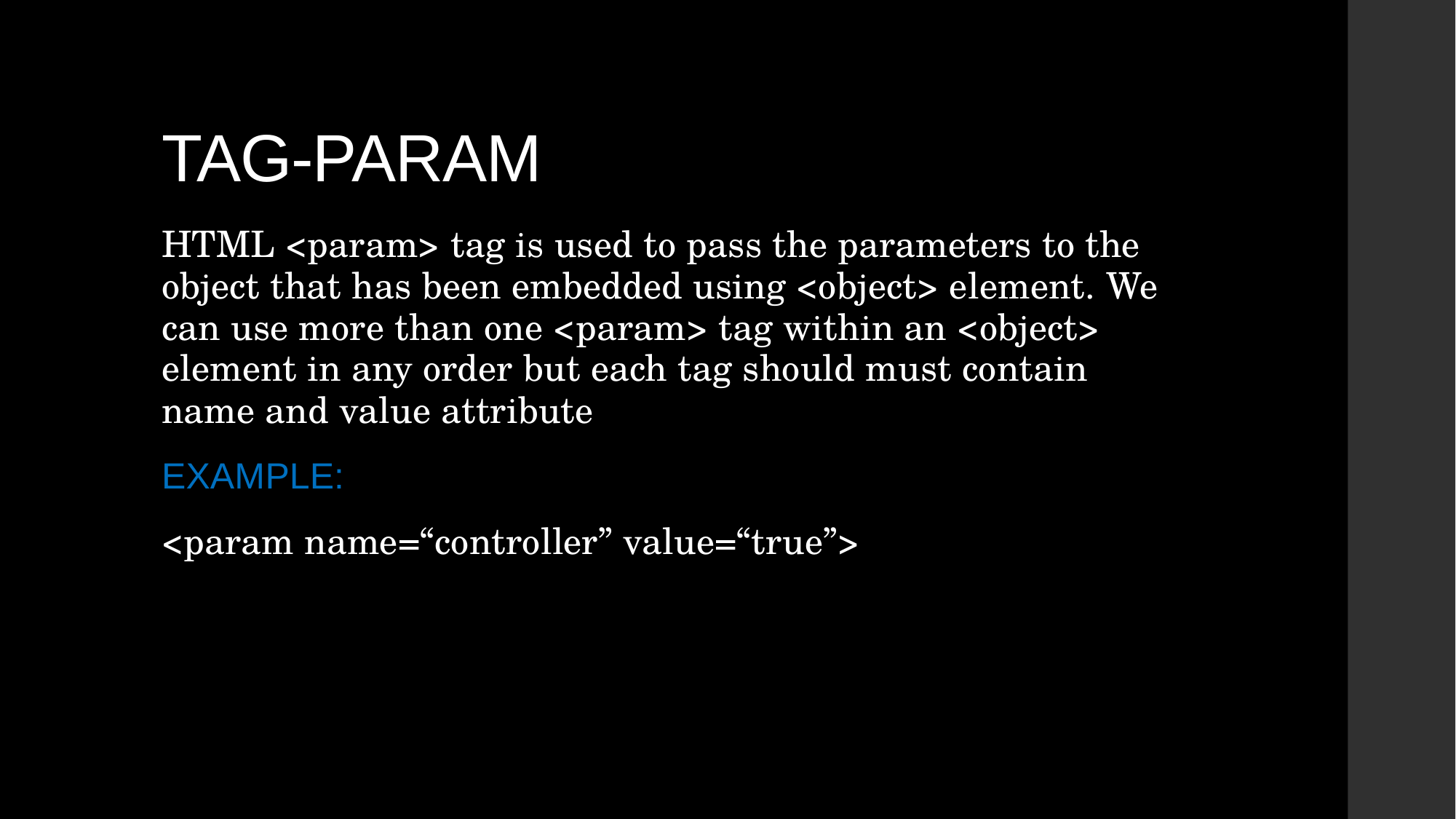

# TAG-PARAM
HTML <param> tag is used to pass the parameters to the object that has been embedded using <object> element. We can use more than one <param> tag within an <object> element in any order but each tag should must contain name and value attribute
EXAMPLE:
<param name=“controller” value=“true”>